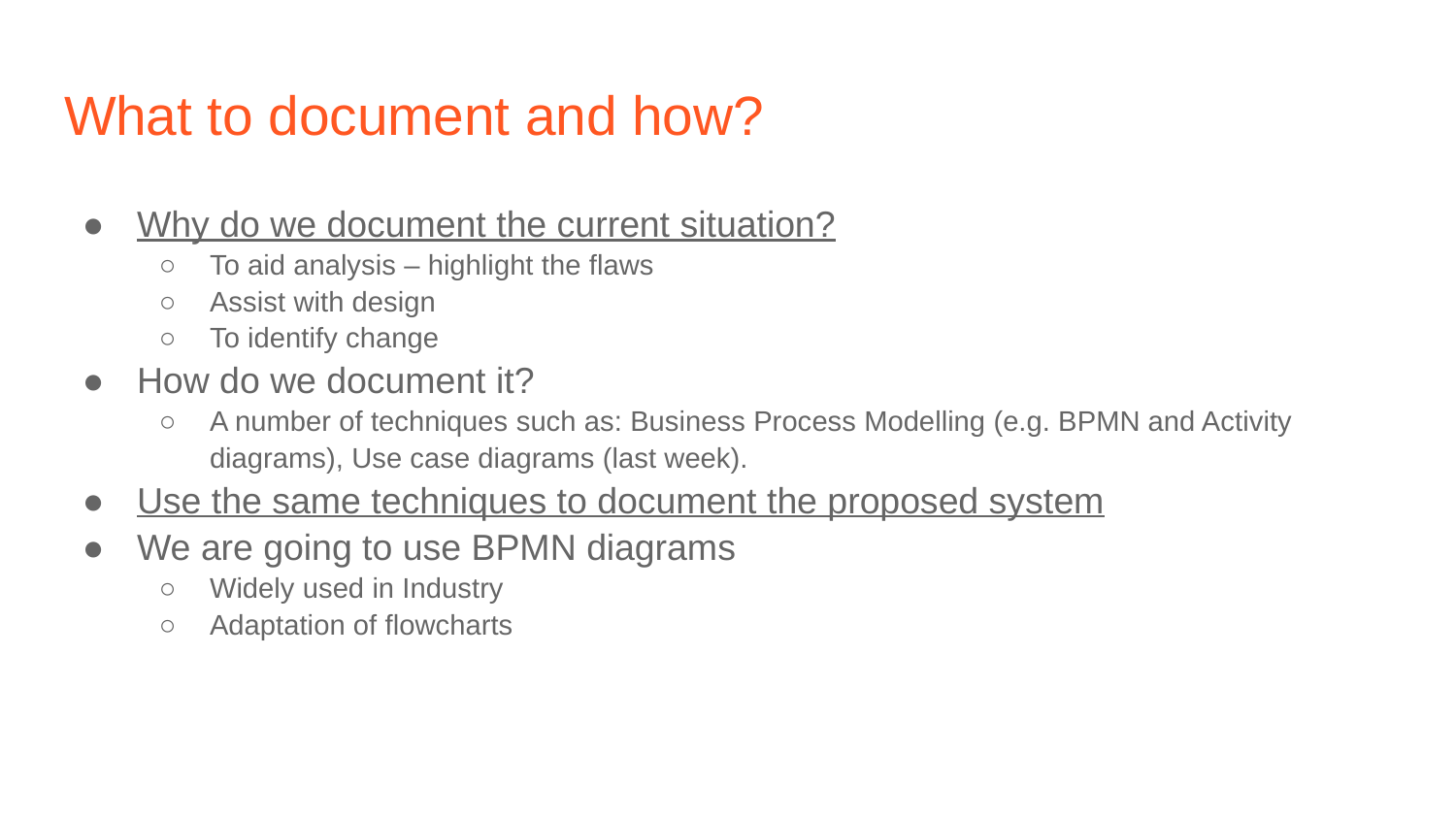

# What to document and how?
Why do we document the current situation?
To aid analysis – highlight the flaws
Assist with design
To identify change
How do we document it?
A number of techniques such as: Business Process Modelling (e.g. BPMN and Activity diagrams), Use case diagrams (last week).
Use the same techniques to document the proposed system
We are going to use BPMN diagrams
Widely used in Industry
Adaptation of flowcharts